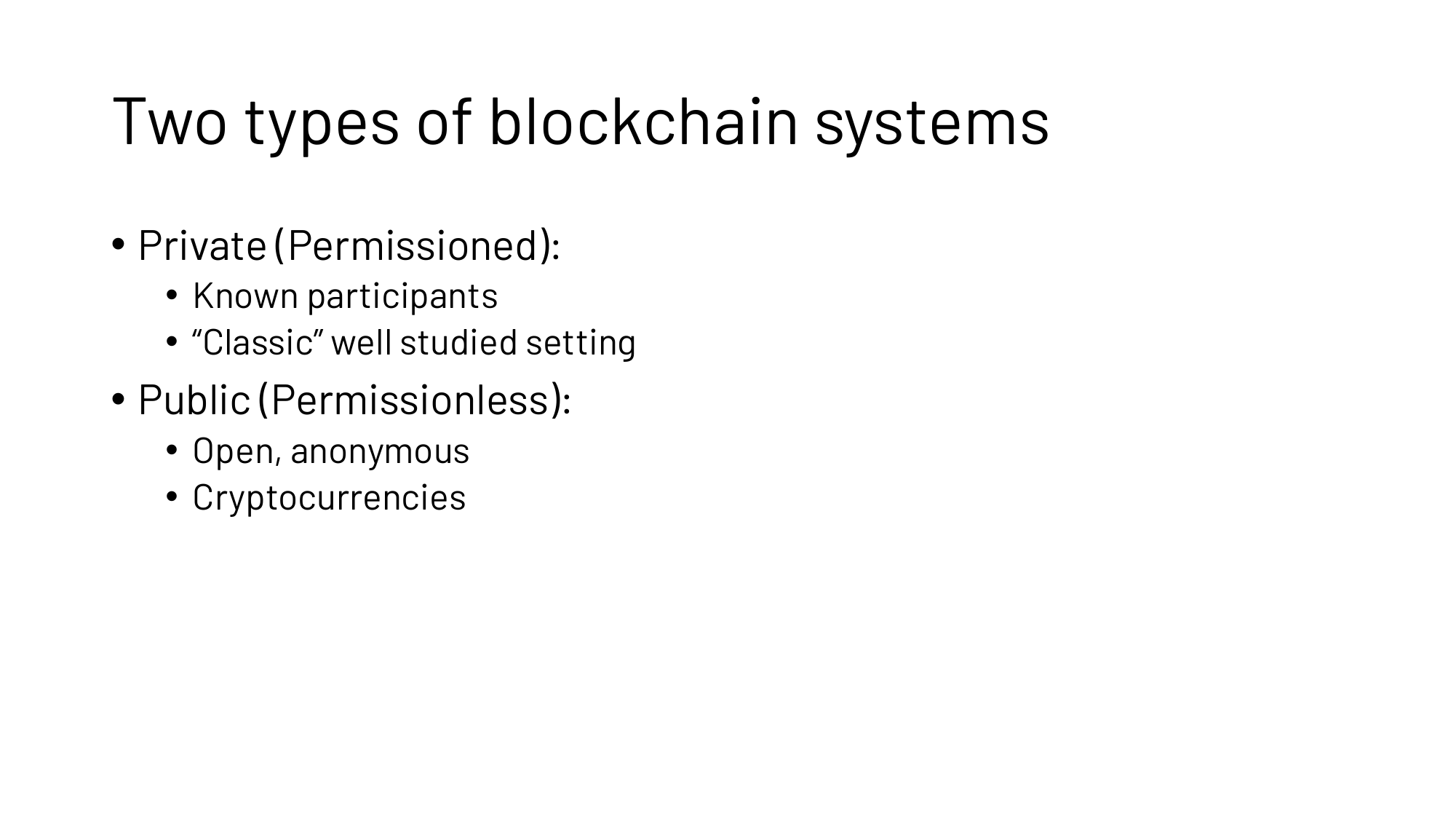

# Two types of blockchain systems
Private (Permissioned):
Known participants
“Classic” well studied setting
Public (Permissionless):
Open, anonymous
Cryptocurrencies